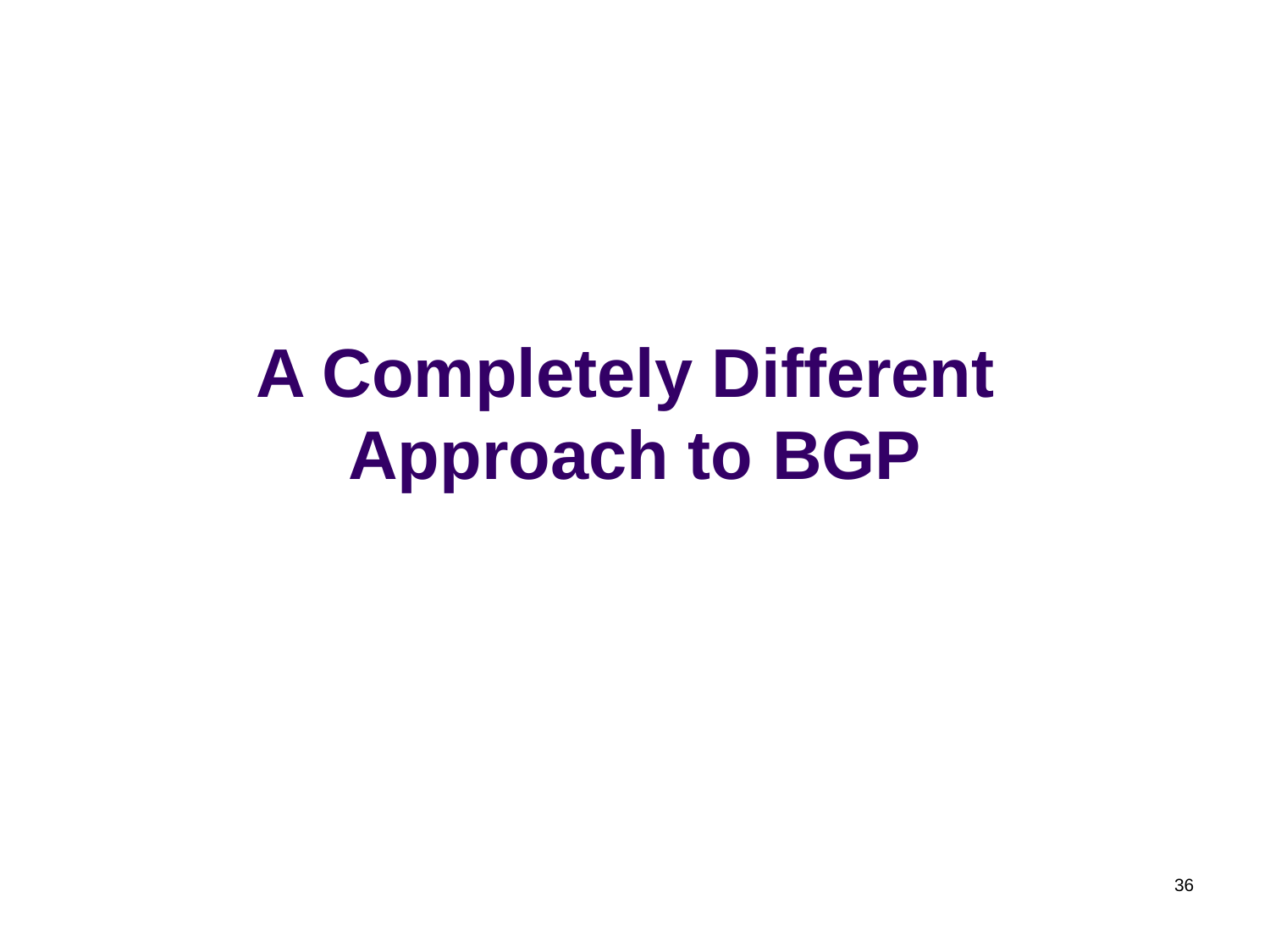

# A Completely Different Approach to BGP

36